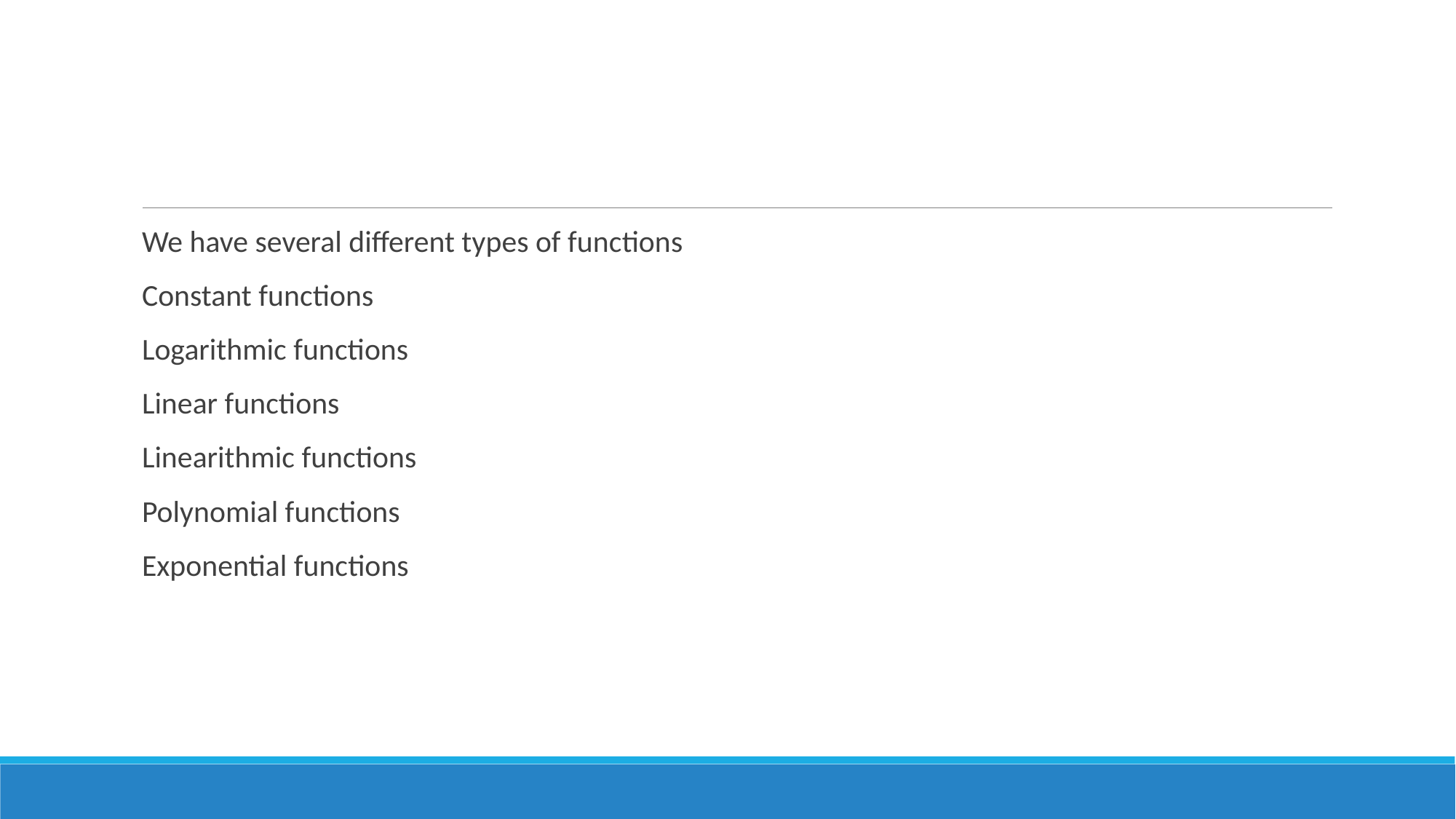

We have several different types of functions
Constant functions
Logarithmic functions
Linear functions
Linearithmic functions
Polynomial functions
Exponential functions